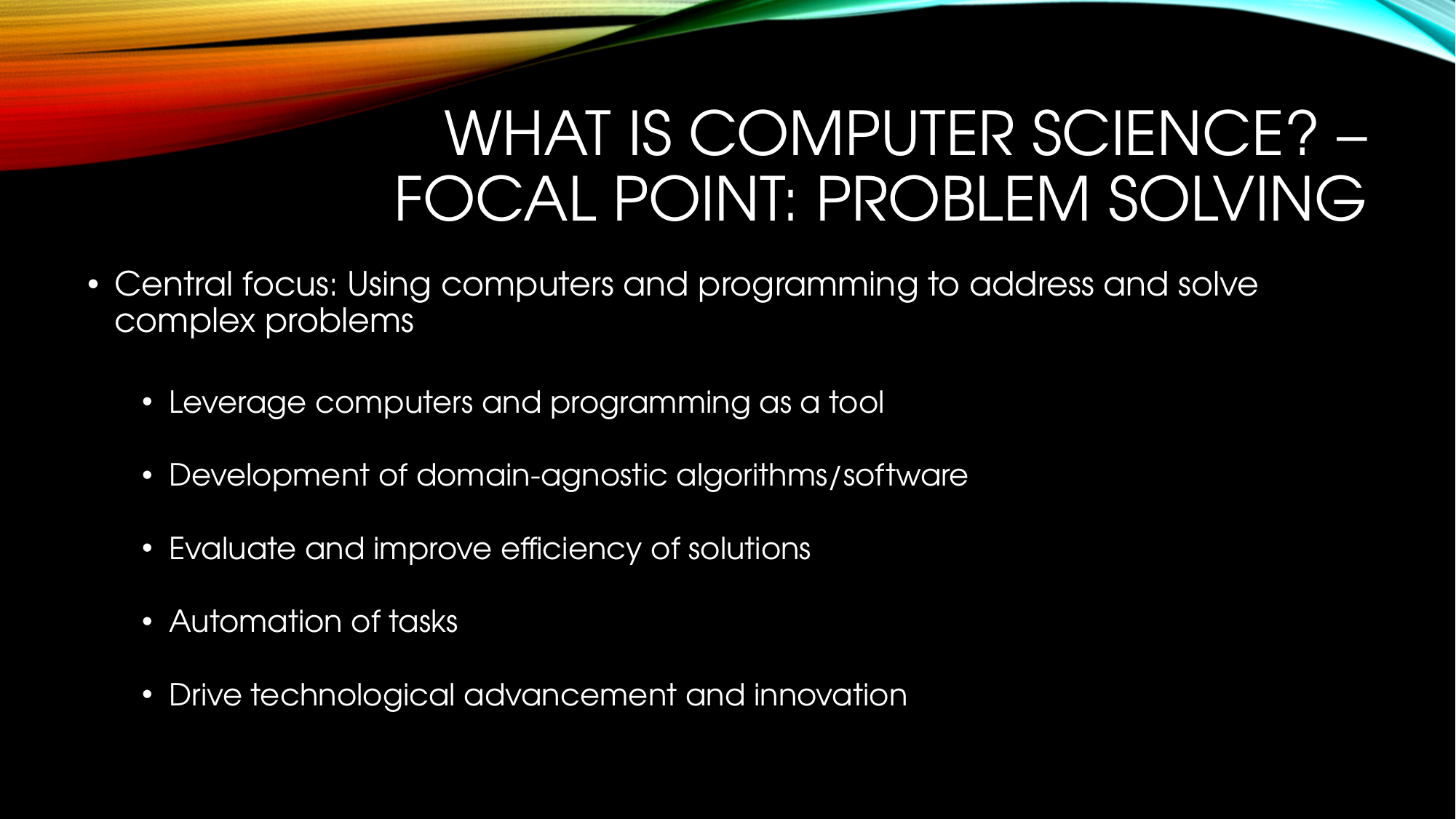

# What is Computer Science? – Focal point: Problem Solving
Central focus: Using computers and programming to address and solve complex problems
Leverage computers and programming as a tool
Development of domain-agnostic algorithms/software
Evaluate and improve efficiency of solutions
Automation of tasks
Drive technological advancement and innovation